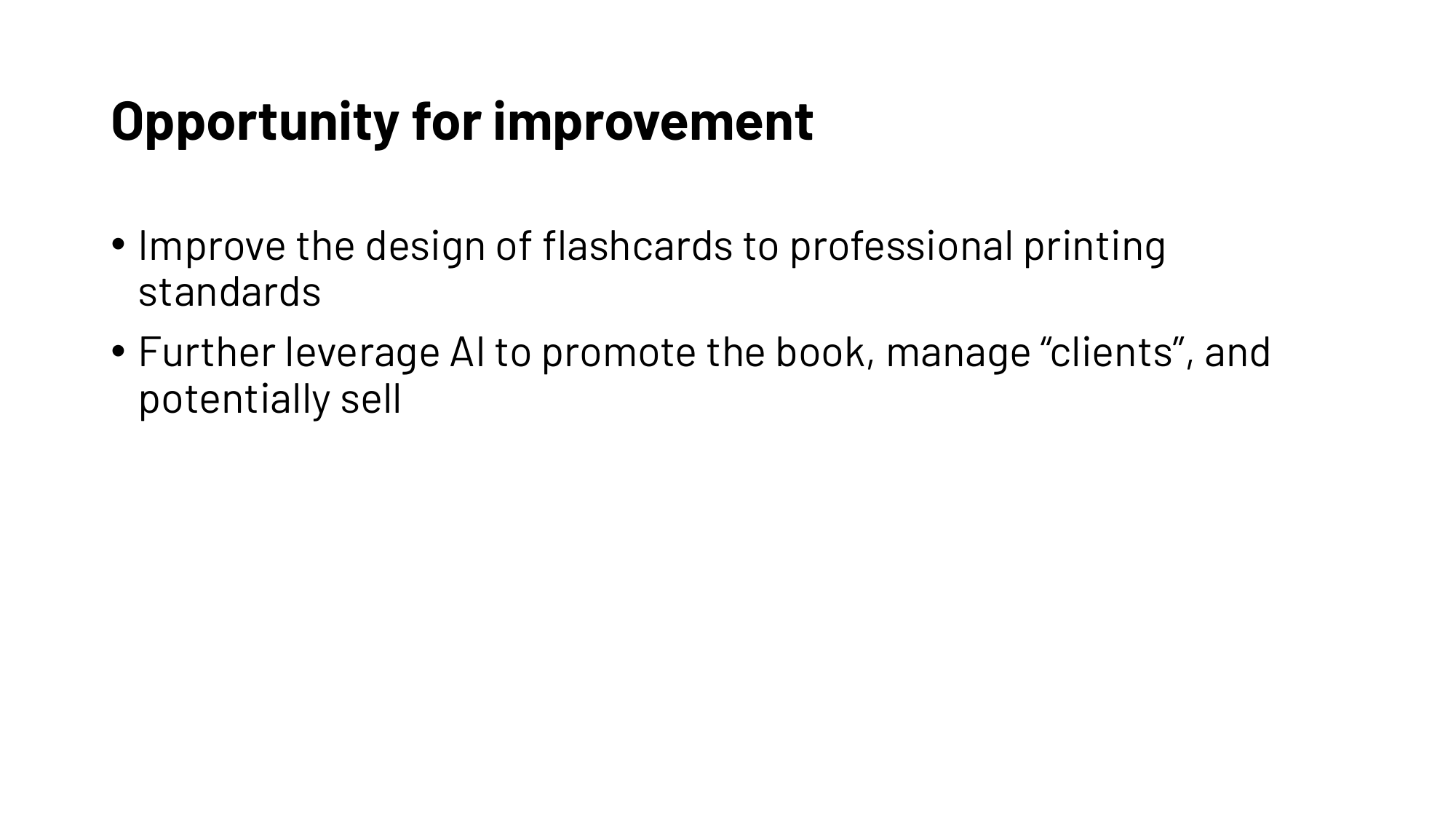

# Opportunity for improvement
Improve the design of flashcards to professional printing standards
Further leverage AI to promote the book, manage “clients”, and potentially sell